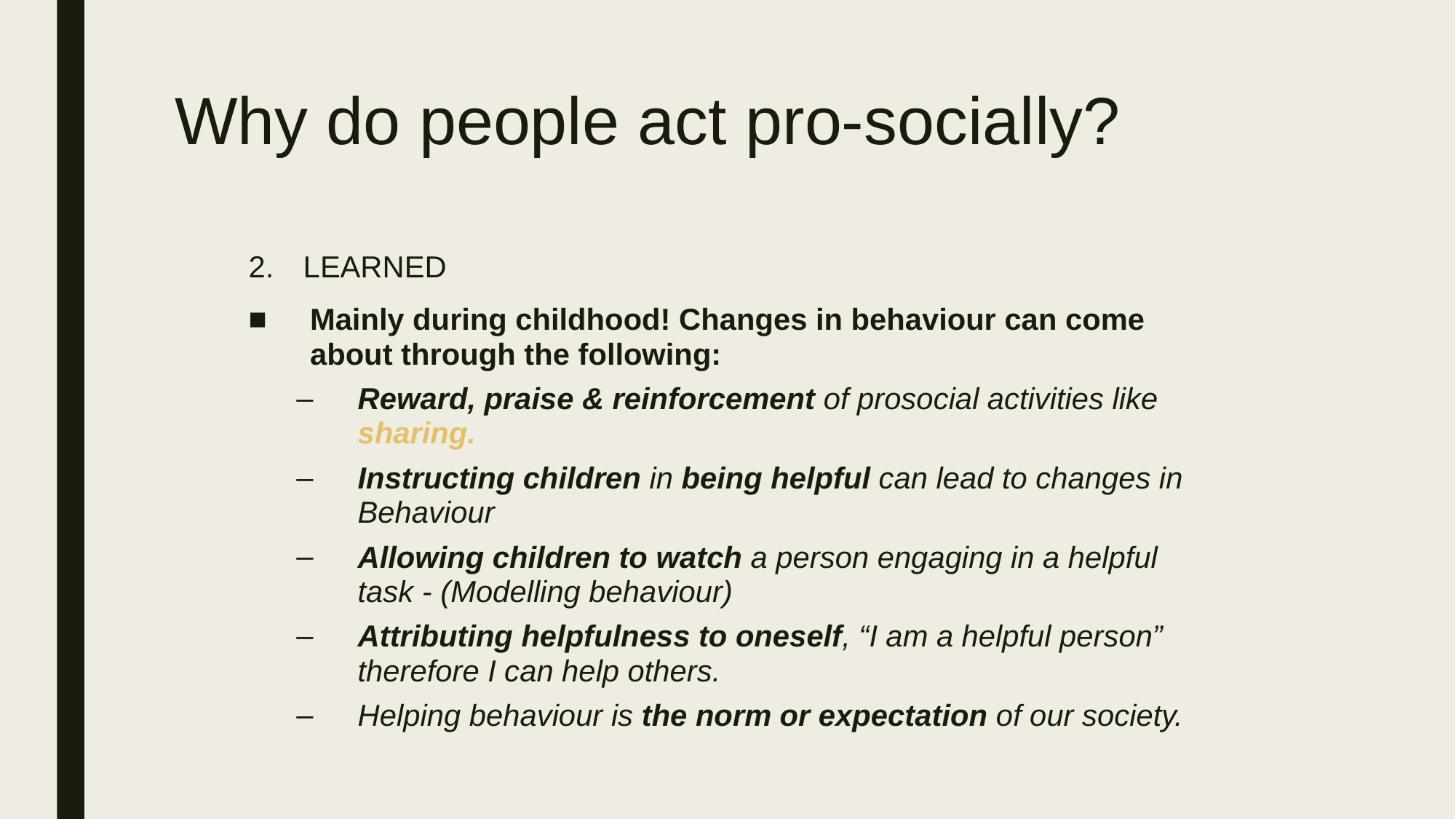

# Why do people act pro-socially?
LEARNED
Mainly during childhood! Changes in behaviour can come about through the following:
Reward, praise & reinforcement of prosocial activities like sharing.
Instructing children in being helpful can lead to changes in Behaviour
Allowing children to watch a person engaging in a helpful task - (Modelling behaviour)
Attributing helpfulness to oneself, “I am a helpful person” therefore I can help others.
Helping behaviour is the norm or expectation of our society.